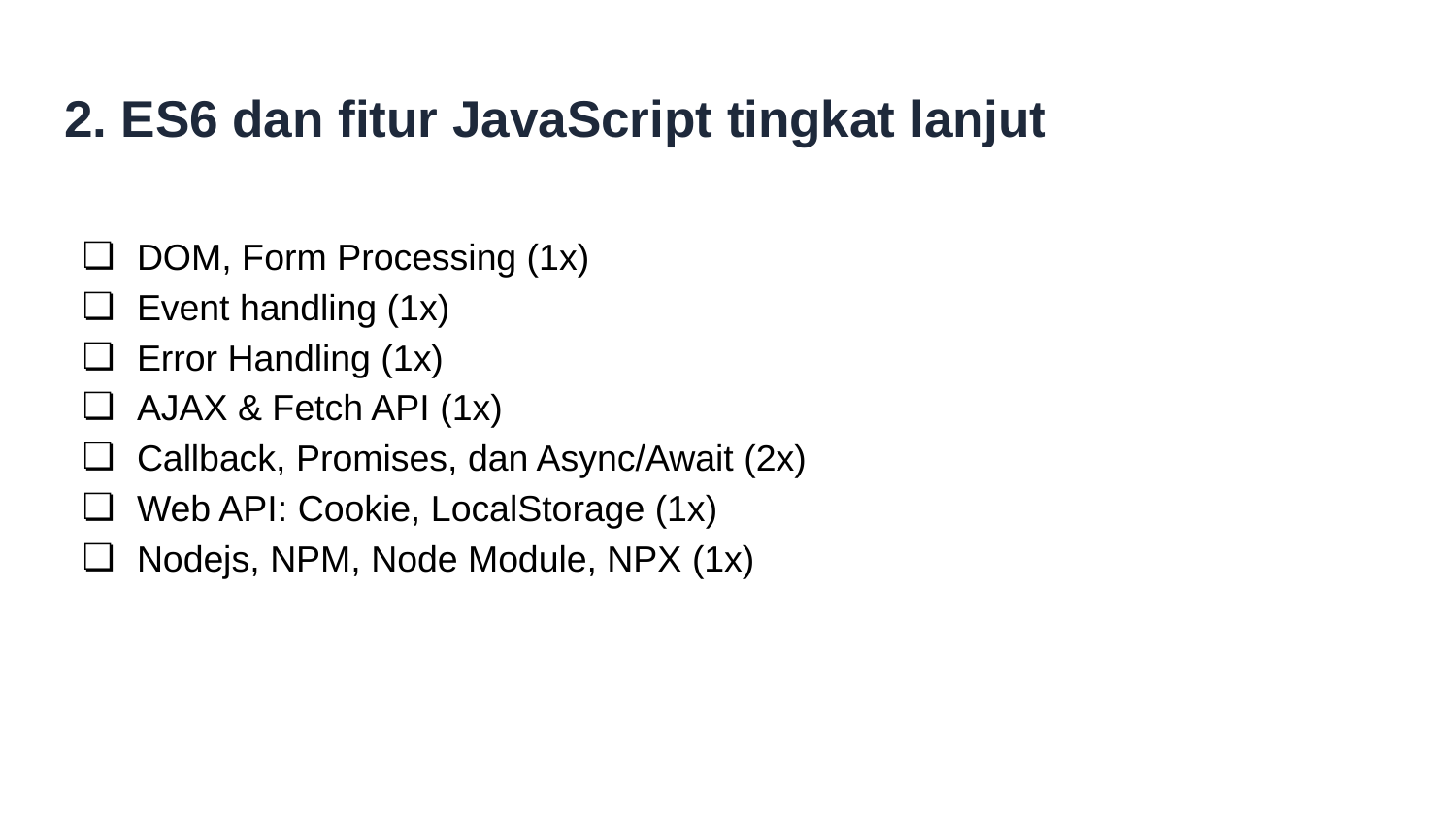

# 2. ES6 dan fitur JavaScript tingkat lanjut
DOM, Form Processing (1x)
Event handling (1x)
Error Handling (1x)
AJAX & Fetch API (1x)
Callback, Promises, dan Async/Await (2x)
Web API: Cookie, LocalStorage (1x)
Nodejs, NPM, Node Module, NPX (1x)